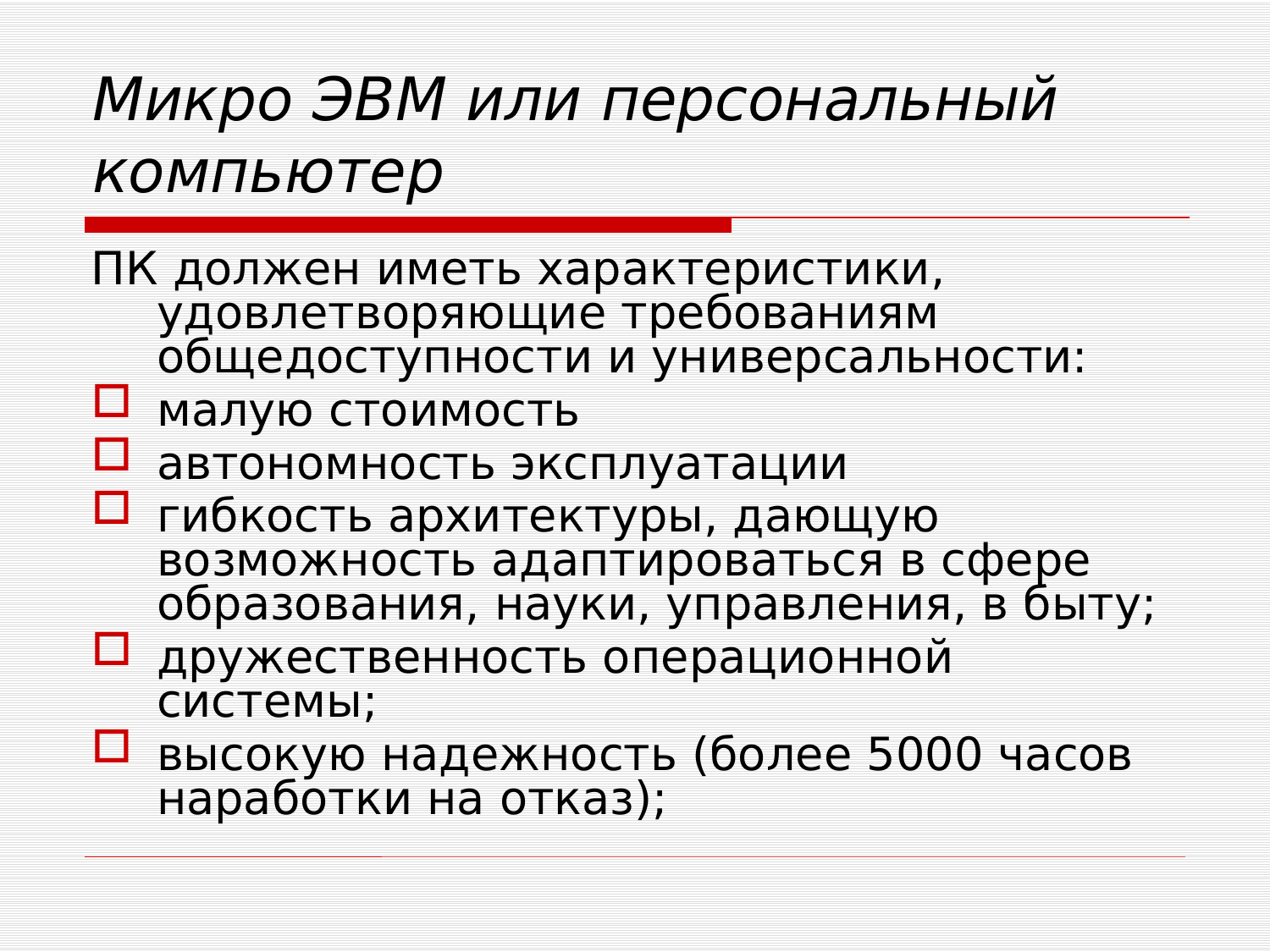

# Микро ЭВМ или персональный компьютер
ПК должен иметь характеристики, удовлетворяющие требованиям общедоступности и универсальности:
малую стоимость
автономность эксплуатации
гибкость архитектуры, дающую возможность адаптироваться в сфере образования, науки, управления, в быту;
дружественность операционной системы;
высокую надежность (более 5000 часов наработки на отказ);